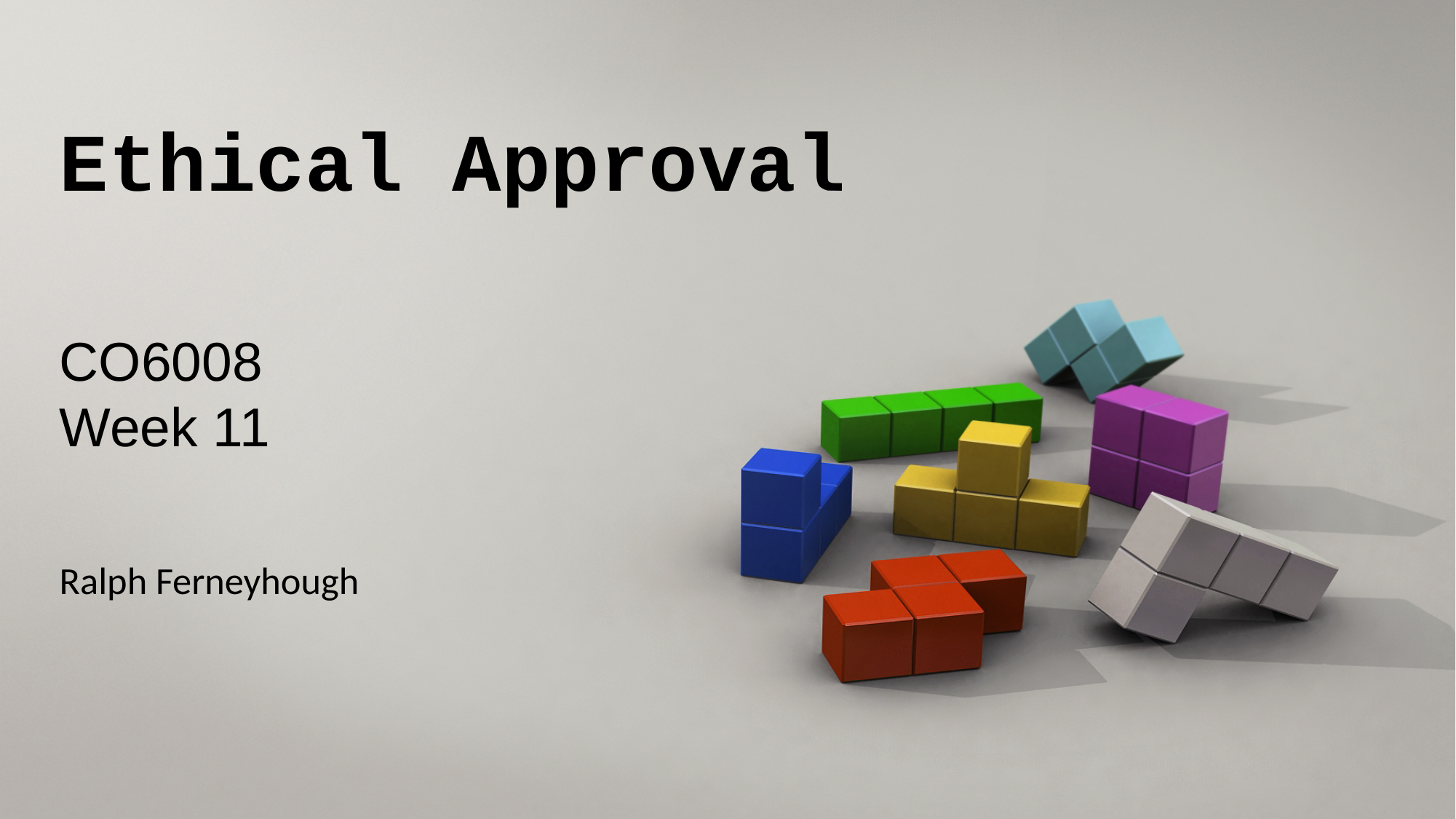

# Ethical Approval
CO6008
Week 11
Ralph Ferneyhough